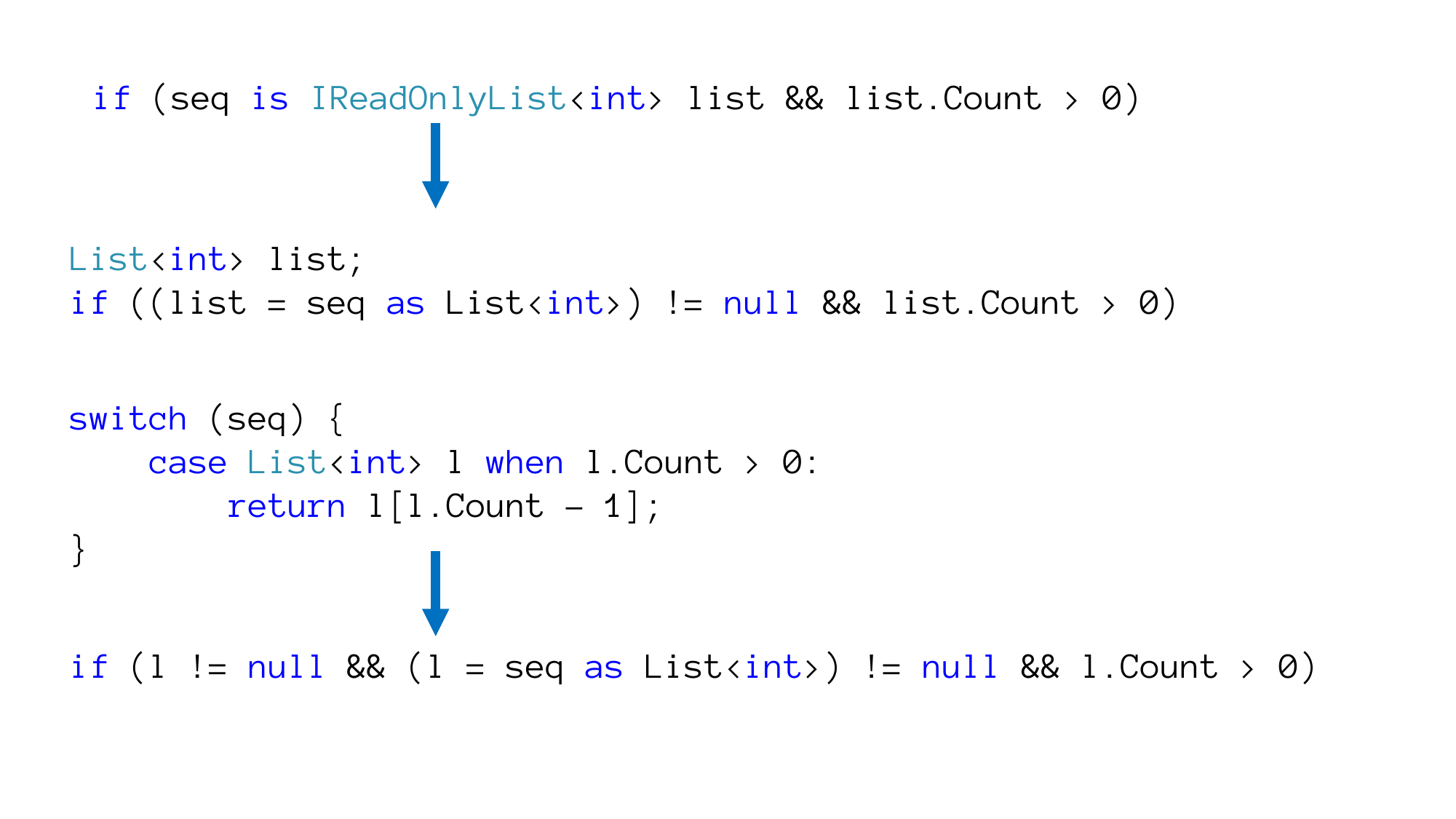

if (seq is IReadOnlyList<int> list && list.Count > 0)
List<int> list;
if ((list = seq as List<int>) != null && list.Count > 0)
switch (seq) {
    case List<int> l when l.Count > 0:
        return l[l.Count - 1];
}
if (l != null && (l = seq as List<int>) != null && l.Count > 0)